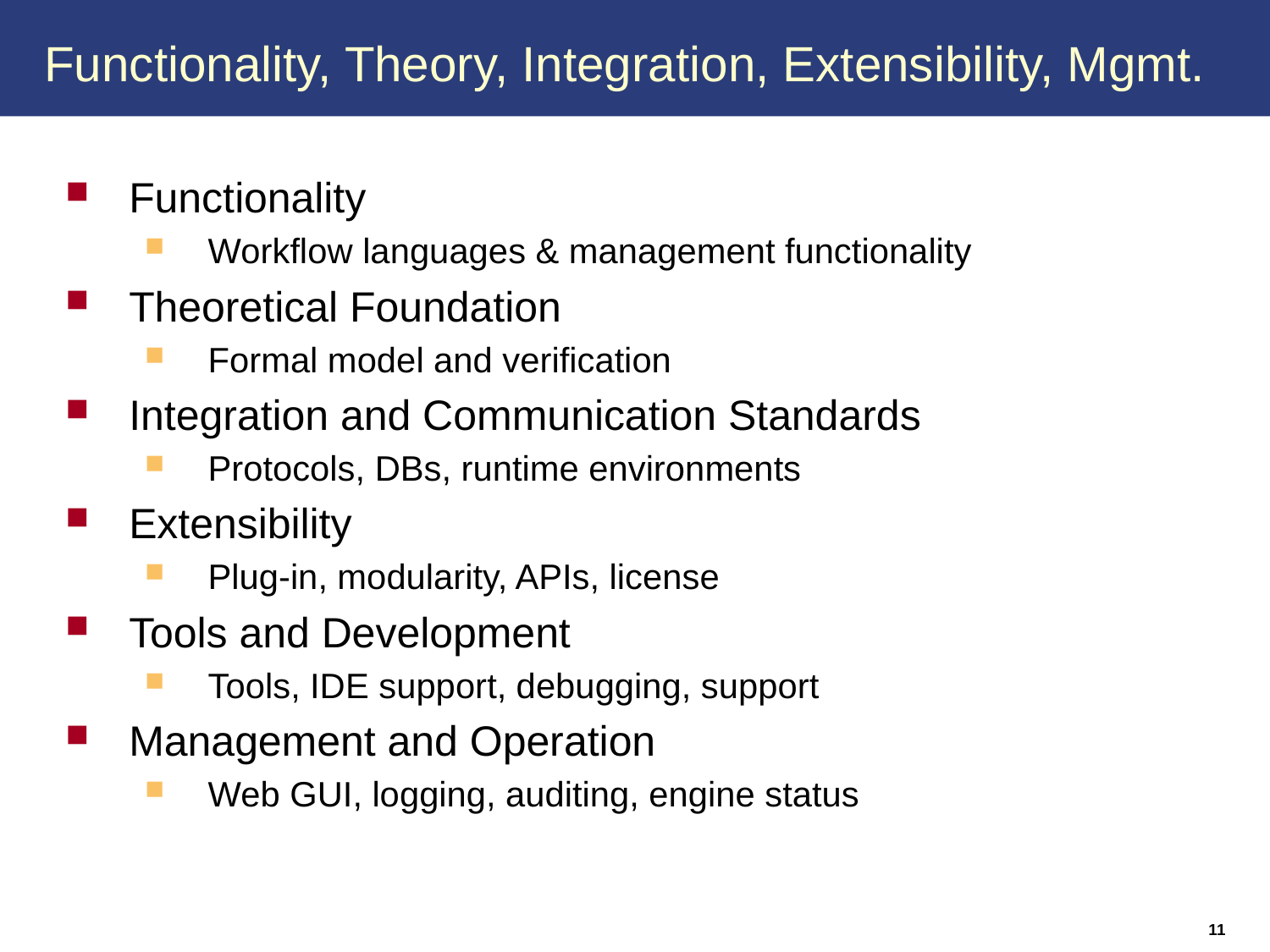

# Functionality, Theory, Integration, Extensibility, Mgmt.
Functionality
Workflow languages & management functionality
Theoretical Foundation
Formal model and verification
Integration and Communication Standards
Protocols, DBs, runtime environments
Extensibility
Plug-in, modularity, APIs, license
Tools and Development
Tools, IDE support, debugging, support
Management and Operation
Web GUI, logging, auditing, engine status
11